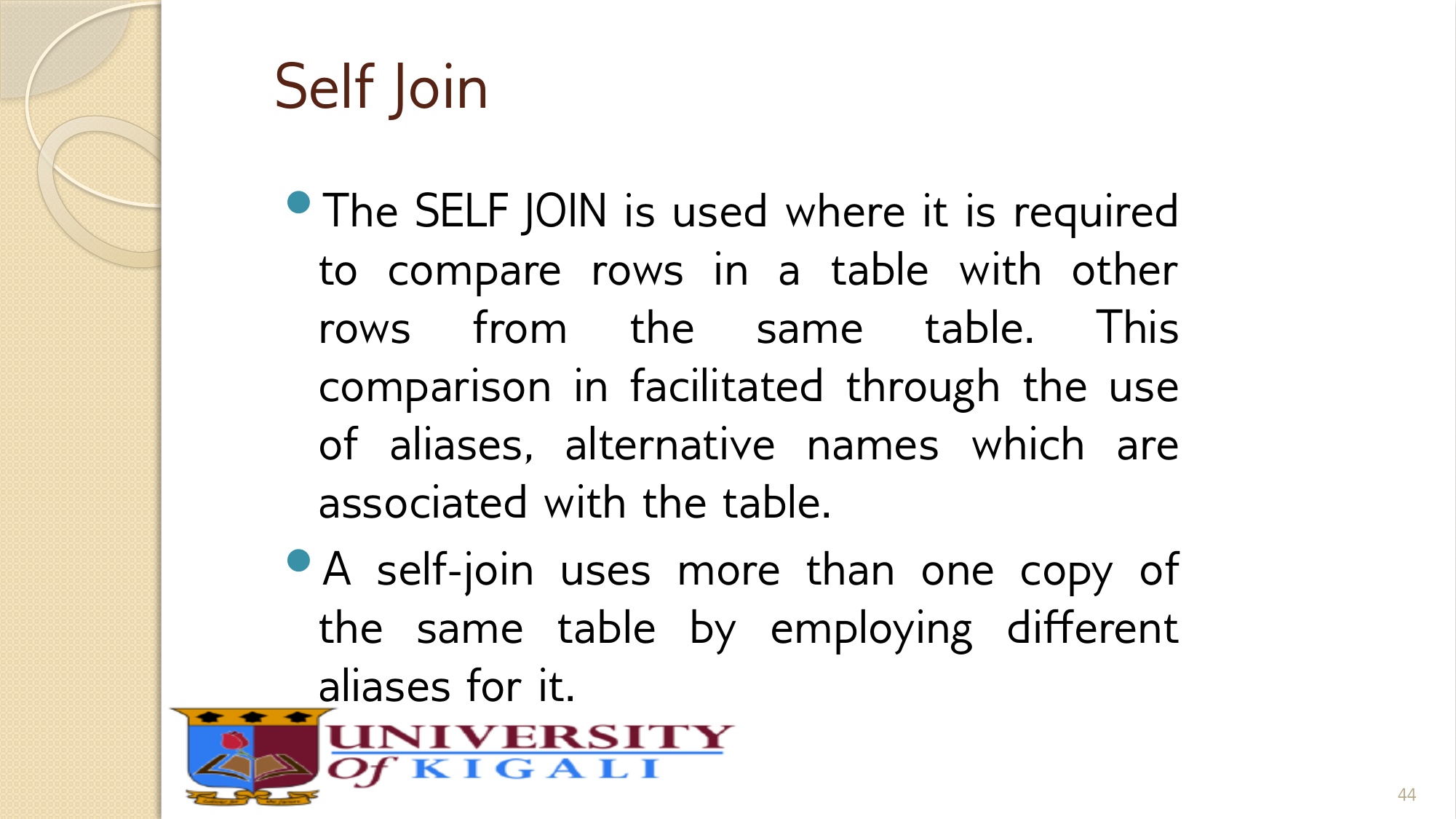

# Self Join
The SELF JOIN is used where it is required to compare rows in a table with other rows from the same table. This comparison in facilitated through the use of aliases, alternative names which are associated with the table.
A self-join uses more than one copy of the same table by employing different aliases for it.
44